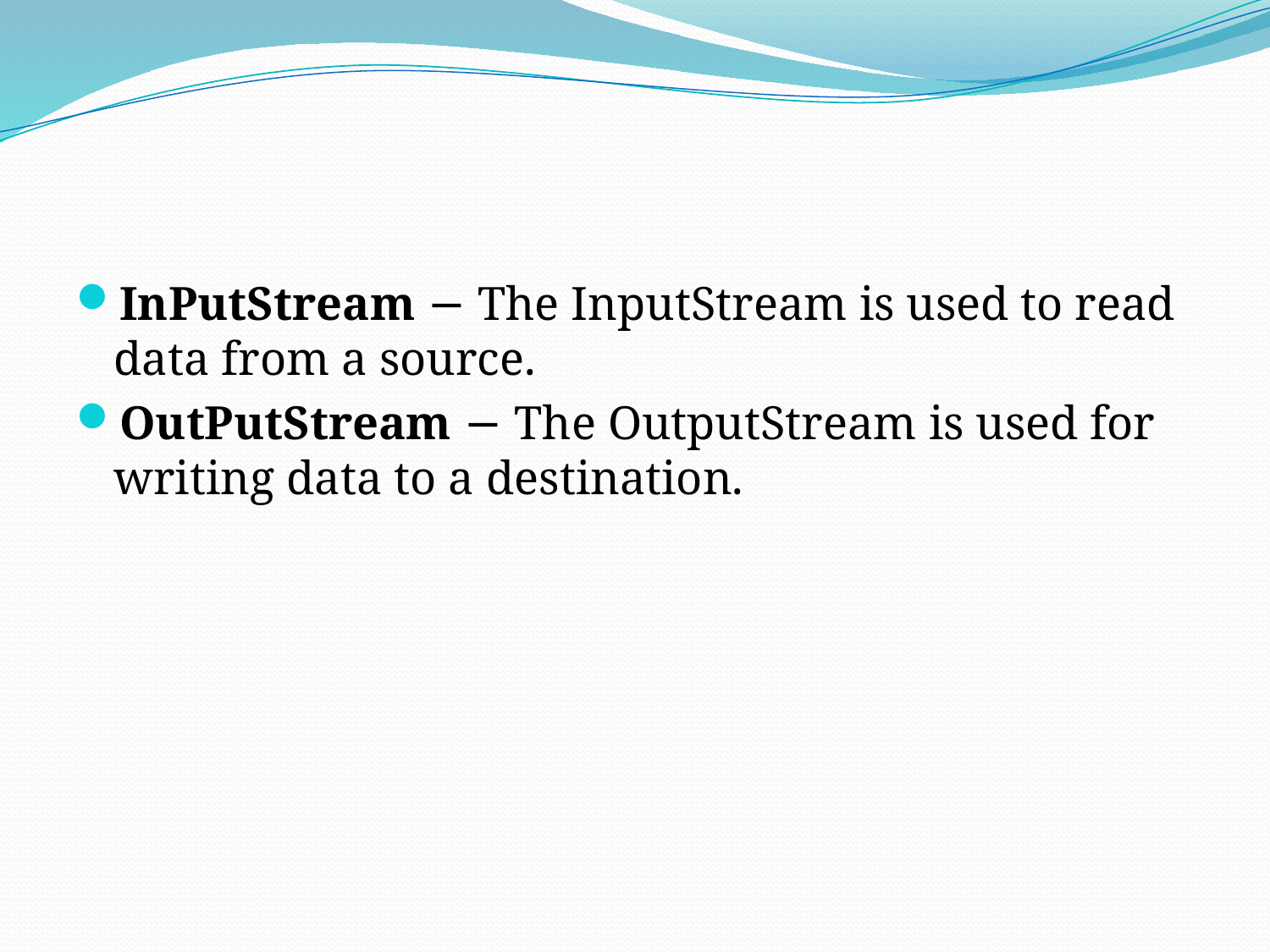

#
InPutStream − The InputStream is used to read data from a source.
OutPutStream − The OutputStream is used for writing data to a destination.